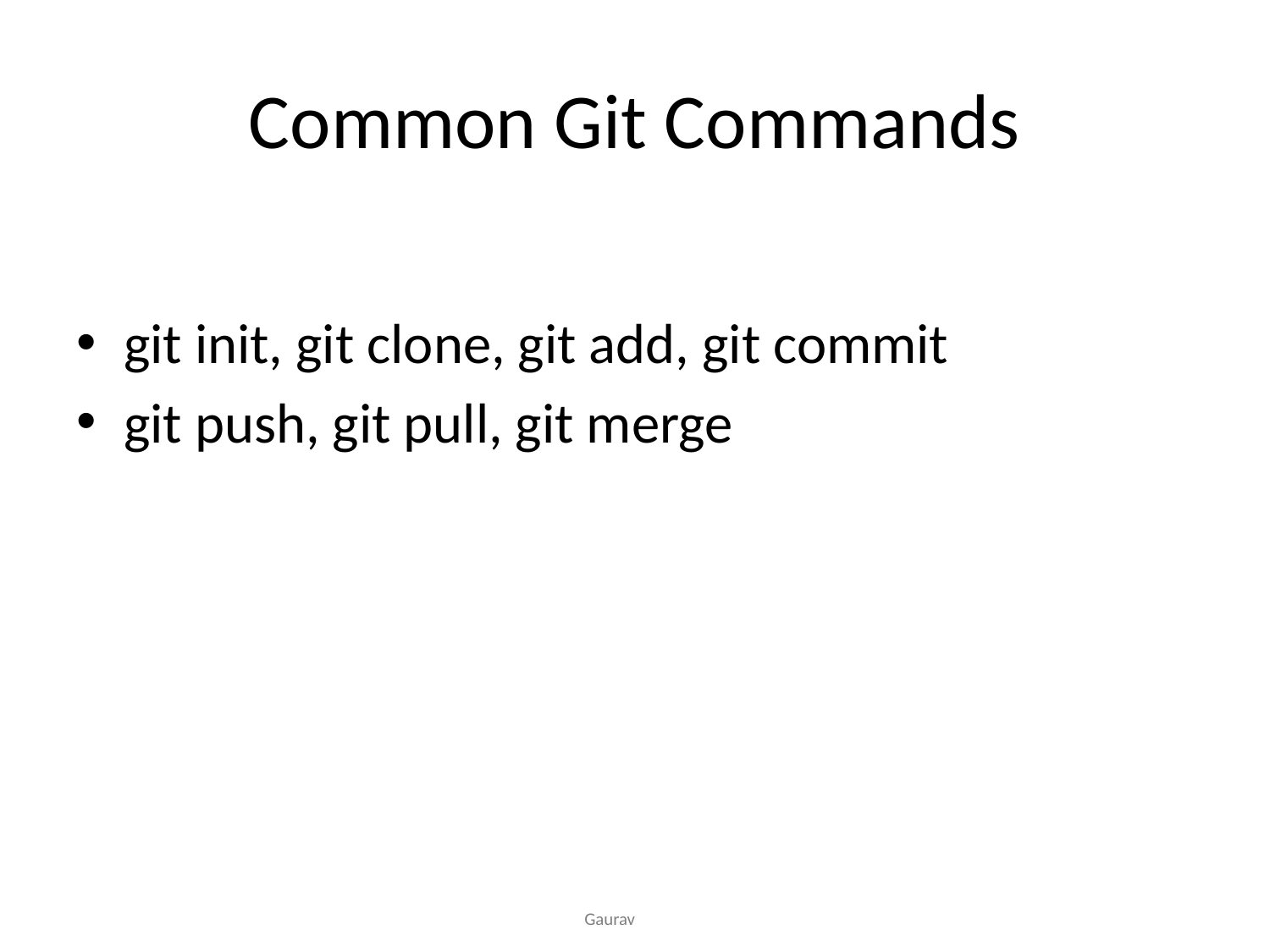

# Common Git Commands

git init, git clone, git add, git commit
git push, git pull, git merge

Gaurav